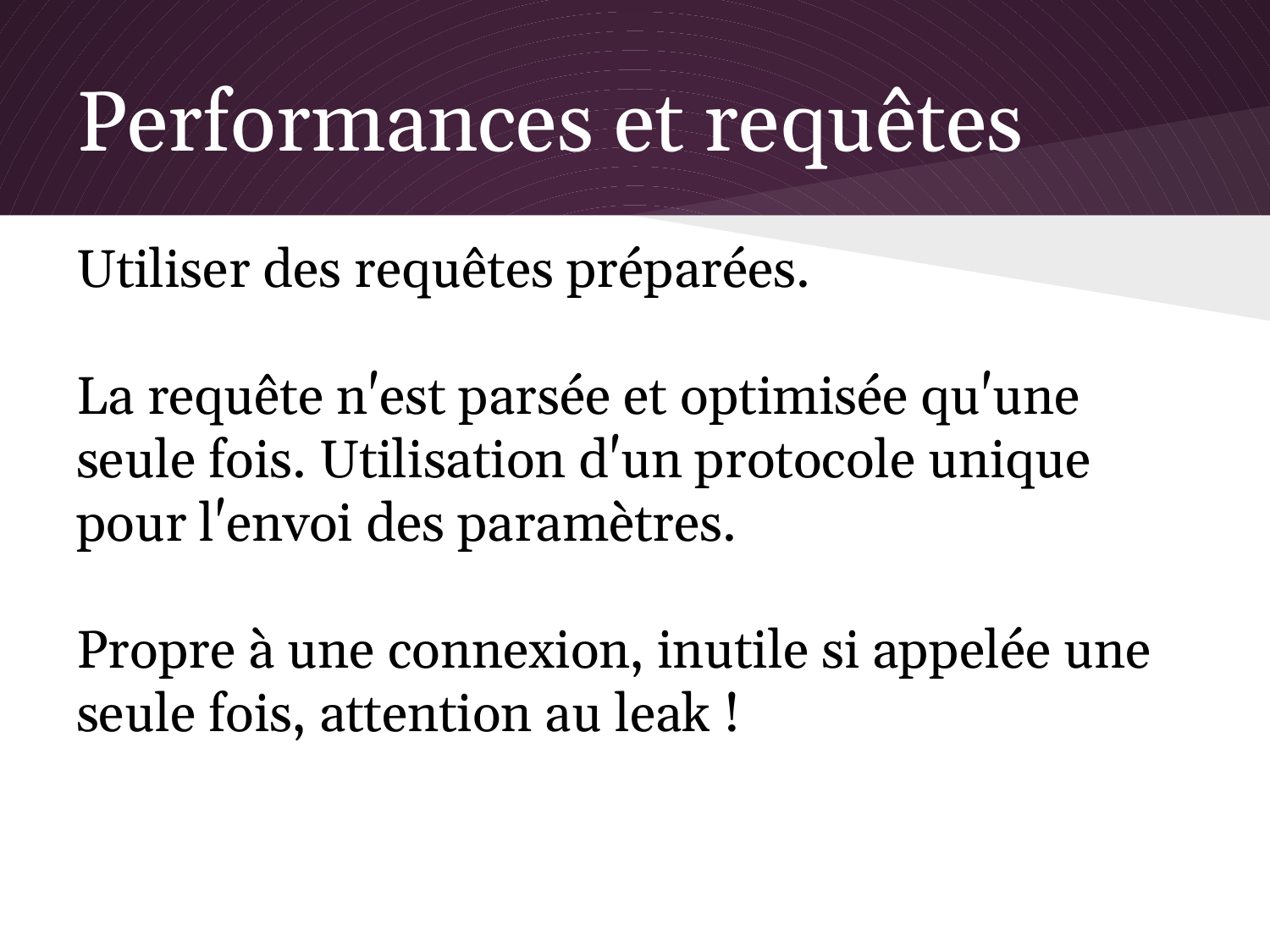

# Performances et requêtes
Utiliser des requêtes préparées.

La requête n'est parsée et optimisée qu'une seule fois. Utilisation d'un protocole unique pour l'envoi des paramètres.

Propre à une connexion, inutile si appelée une seule fois, attention au leak !